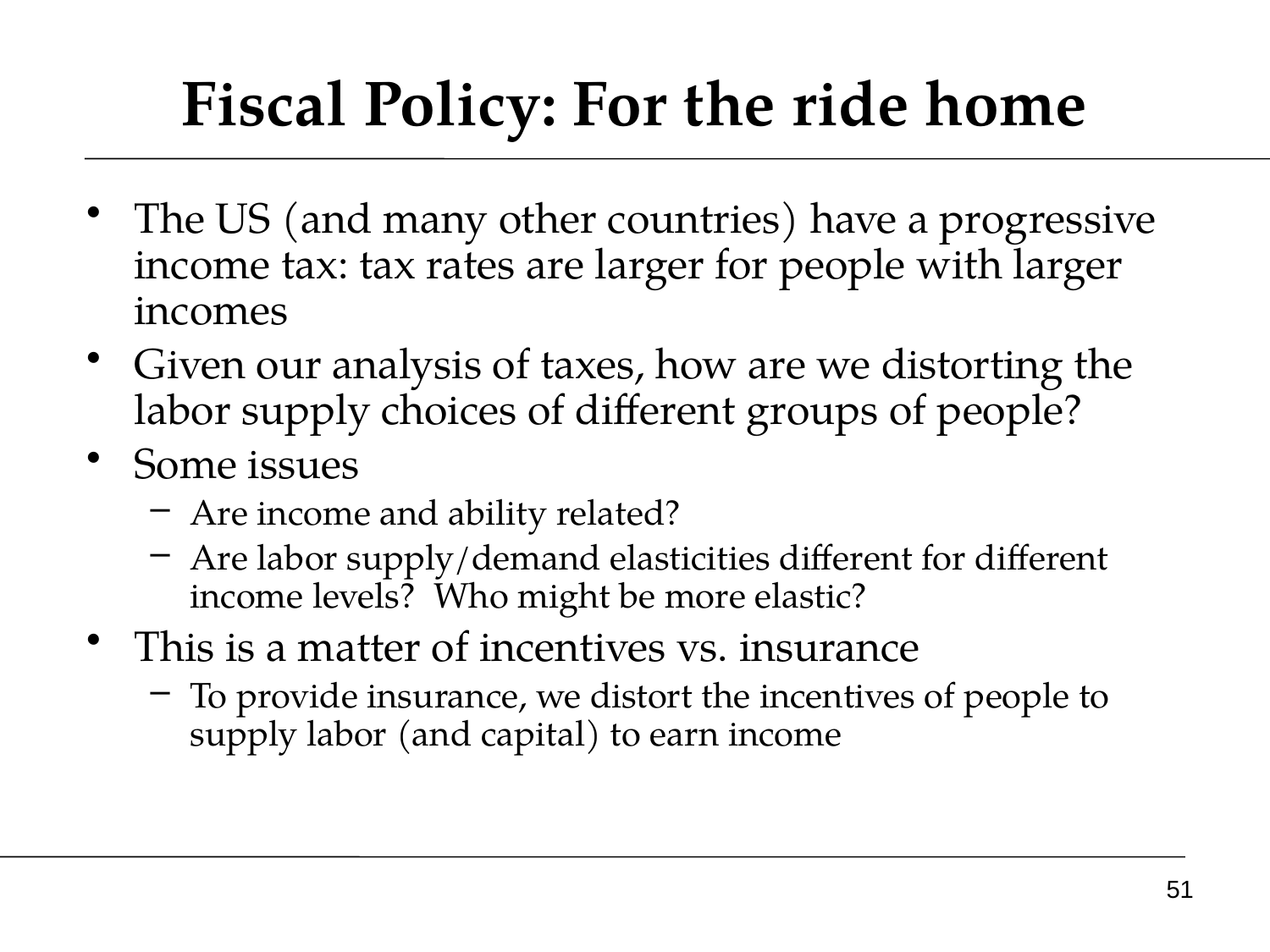

# Fiscal Policy: For the ride home
The US (and many other countries) have a progressive income tax: tax rates are larger for people with larger incomes
Given our analysis of taxes, how are we distorting the labor supply choices of different groups of people?
Some issues
Are income and ability related?
Are labor supply/demand elasticities different for different income levels?  Who might be more elastic?
This is a matter of incentives vs. insurance
To provide insurance, we distort the incentives of people to supply labor (and capital) to earn income
51